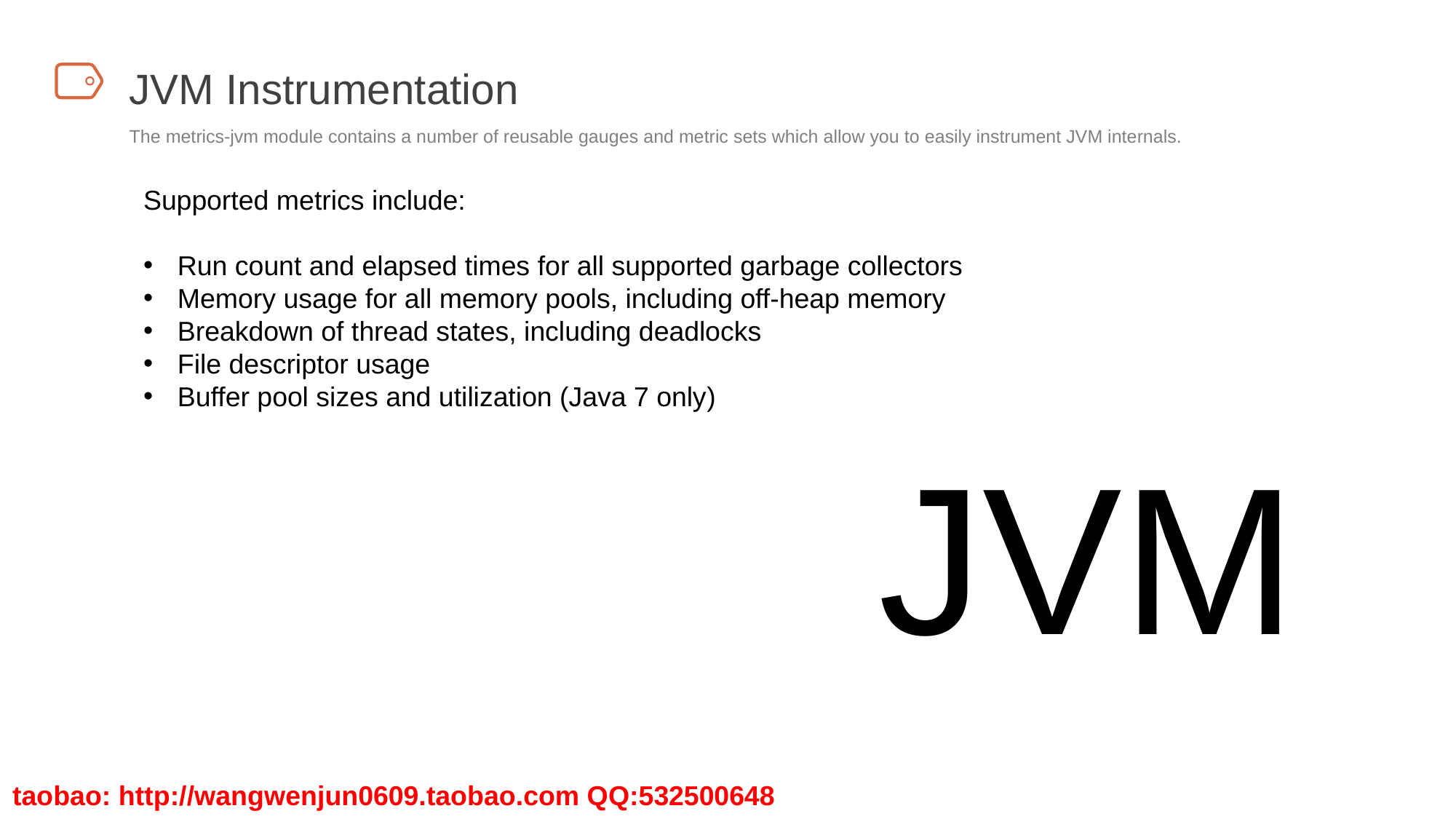

JVM Instrumentation

The metrics-jvm module contains a number of reusable gauges and metric sets which allow you to easily instrument JVM internals.
Supported metrics include:

Run count and elapsed times for all supported garbage collectors
Memory usage for all memory pools, including off-heap memory
Breakdown of thread states, including deadlocks
File descriptor usage
Buffer pool sizes and utilization (Java 7 only)
JVM
taobao: http://wangwenjun0609.taobao.com QQ:532500648